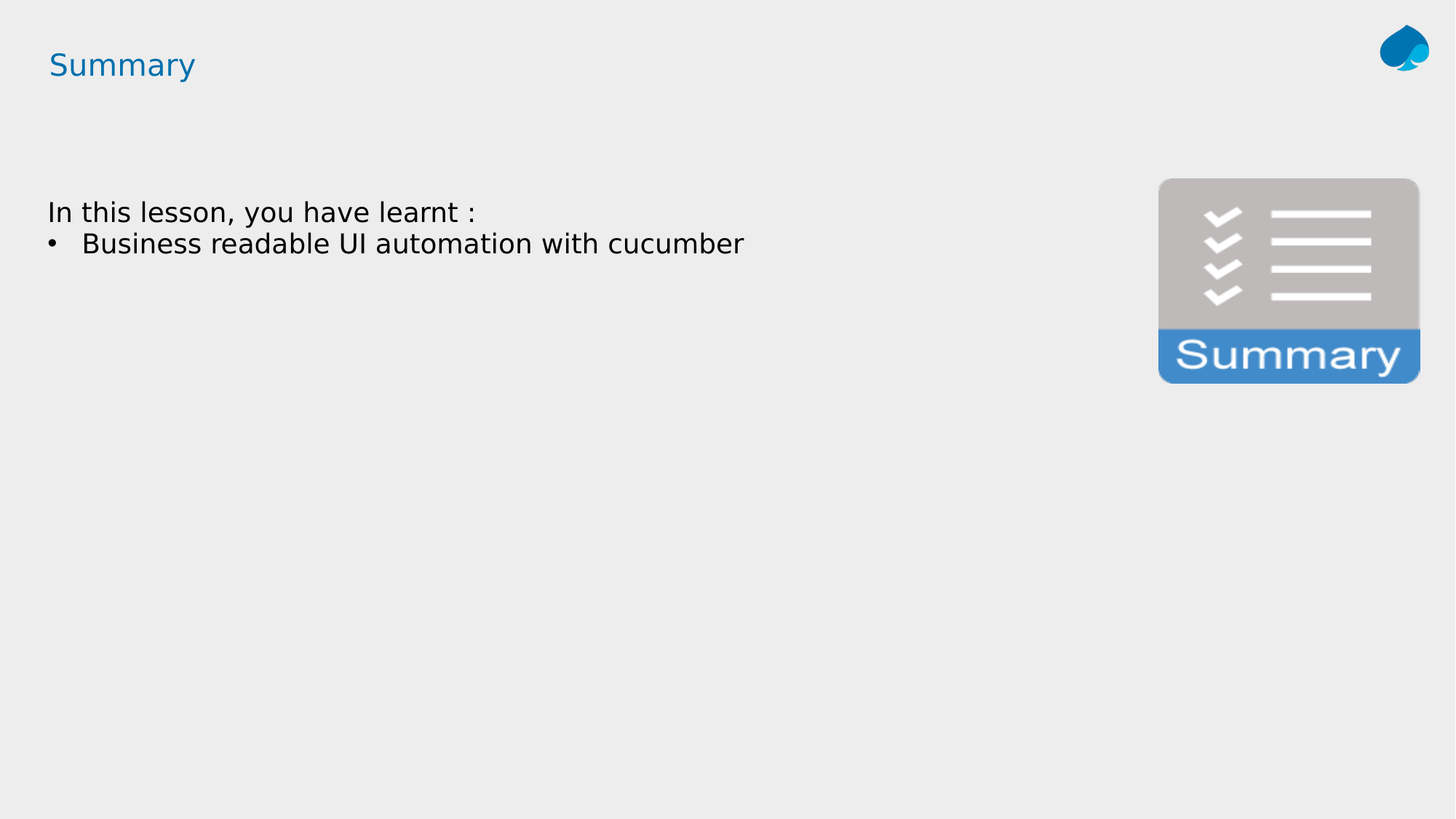

# Summary
In this lesson, you have learnt :
Business readable UI automation with cucumber